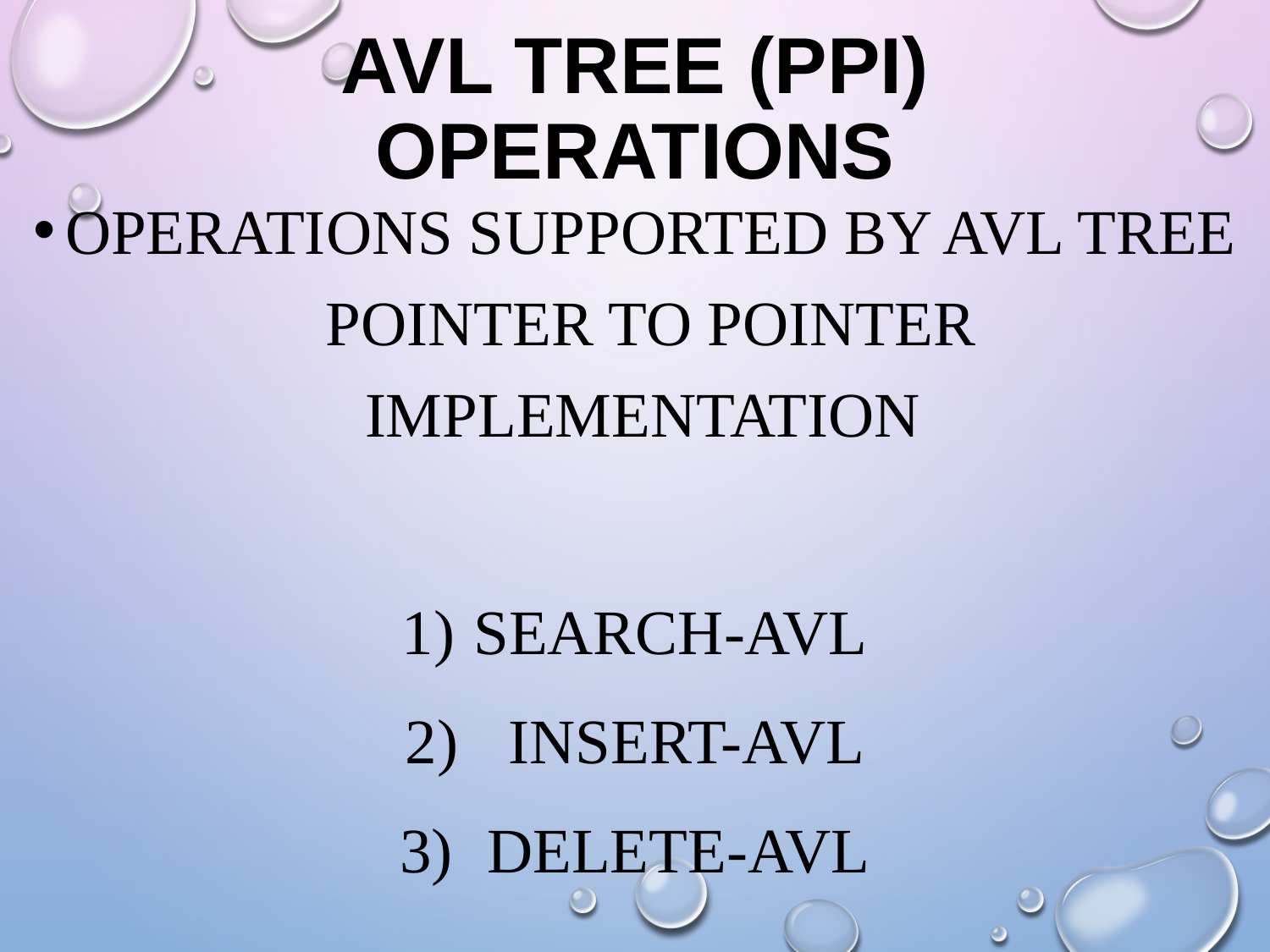

# AVL TREE (PPI) OPERATIONS
Operations supported by AVL Tree Pointer to Pointer Implementation

Search-AVL
  insert-AVL
 delete-AVL